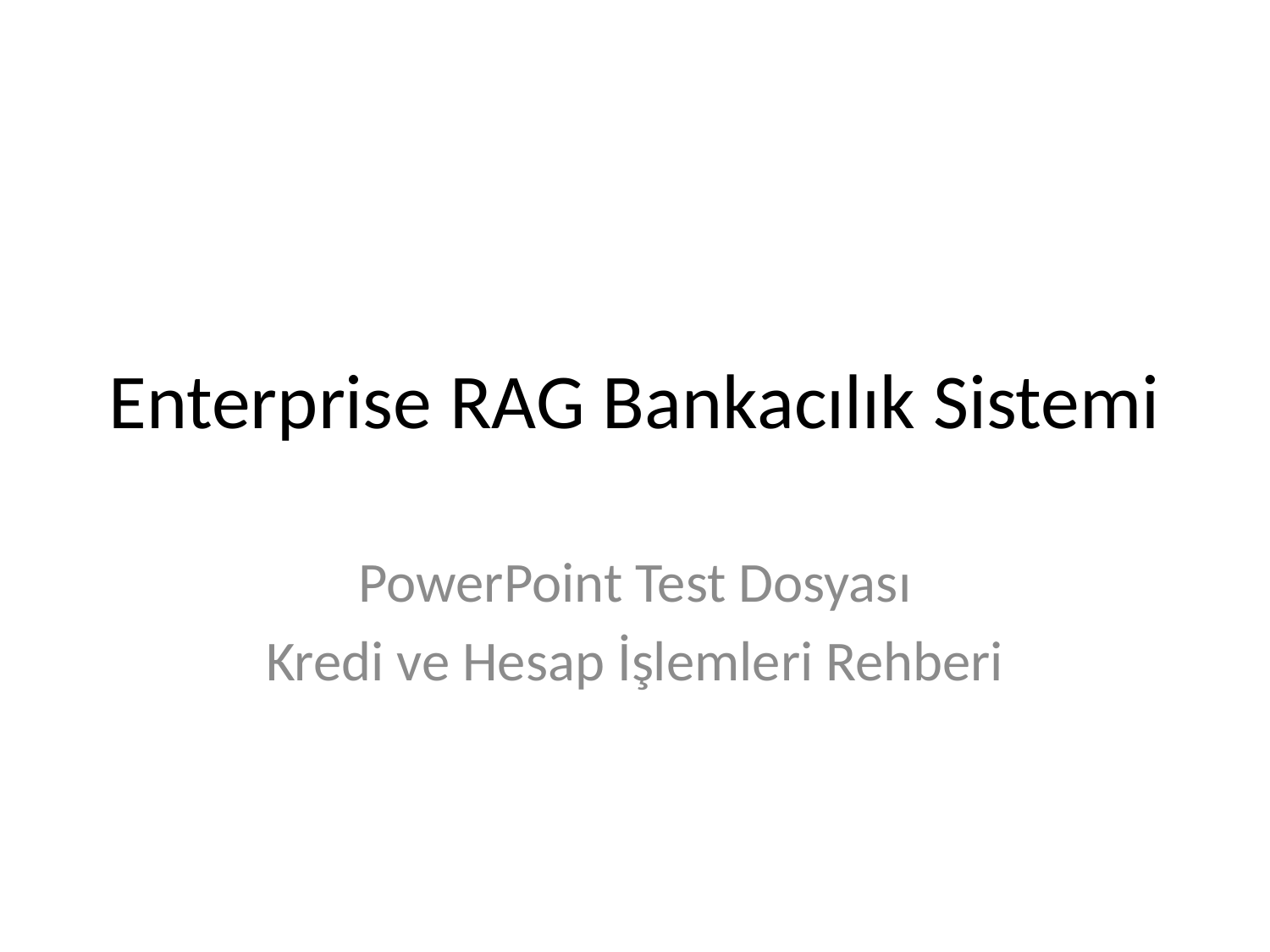

# Enterprise RAG Bankacılık Sistemi
PowerPoint Test Dosyası
Kredi ve Hesap İşlemleri Rehberi